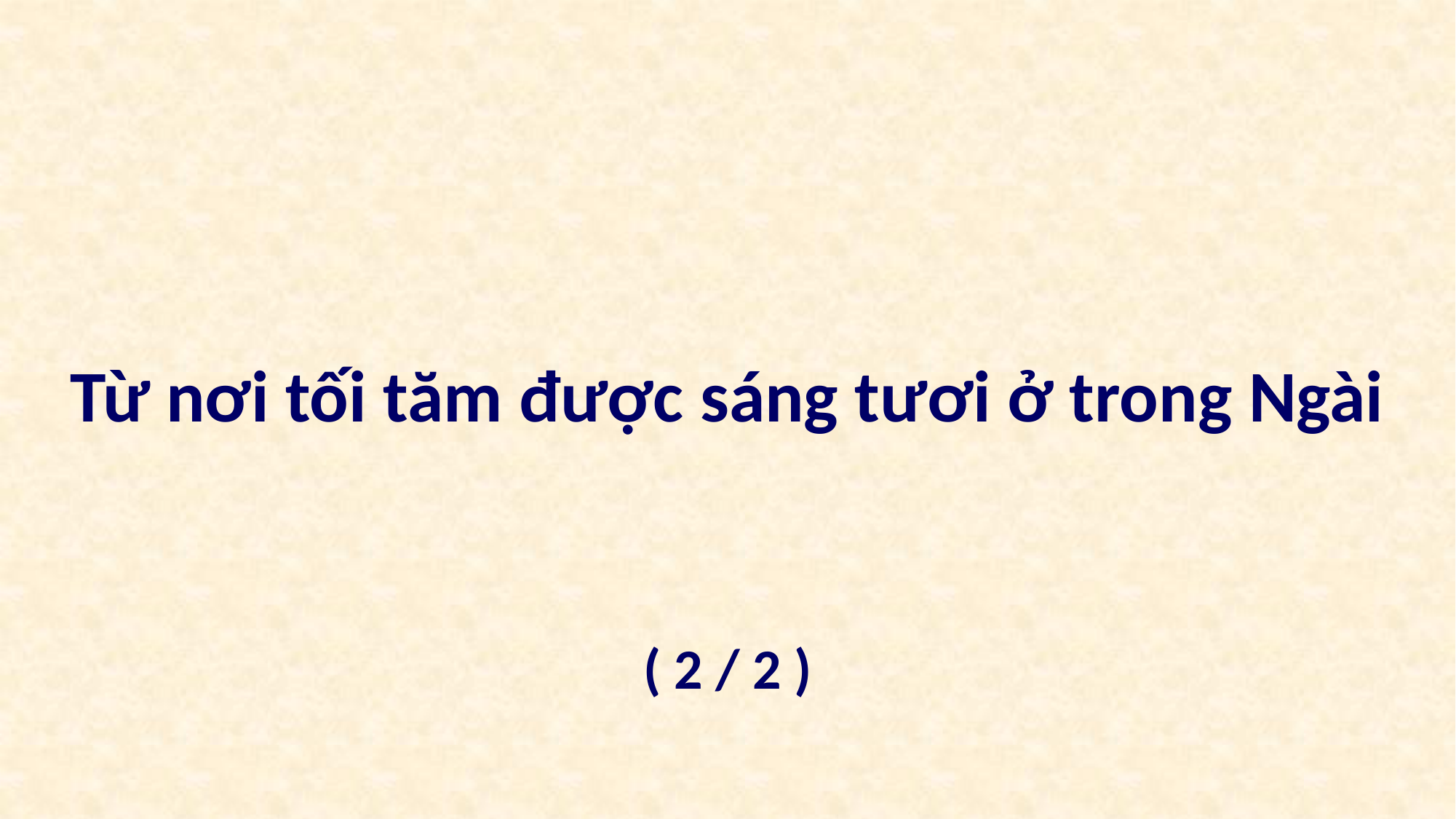

Từ nơi tối tăm được sáng tươi ở trong Ngài
( 2 / 2 )